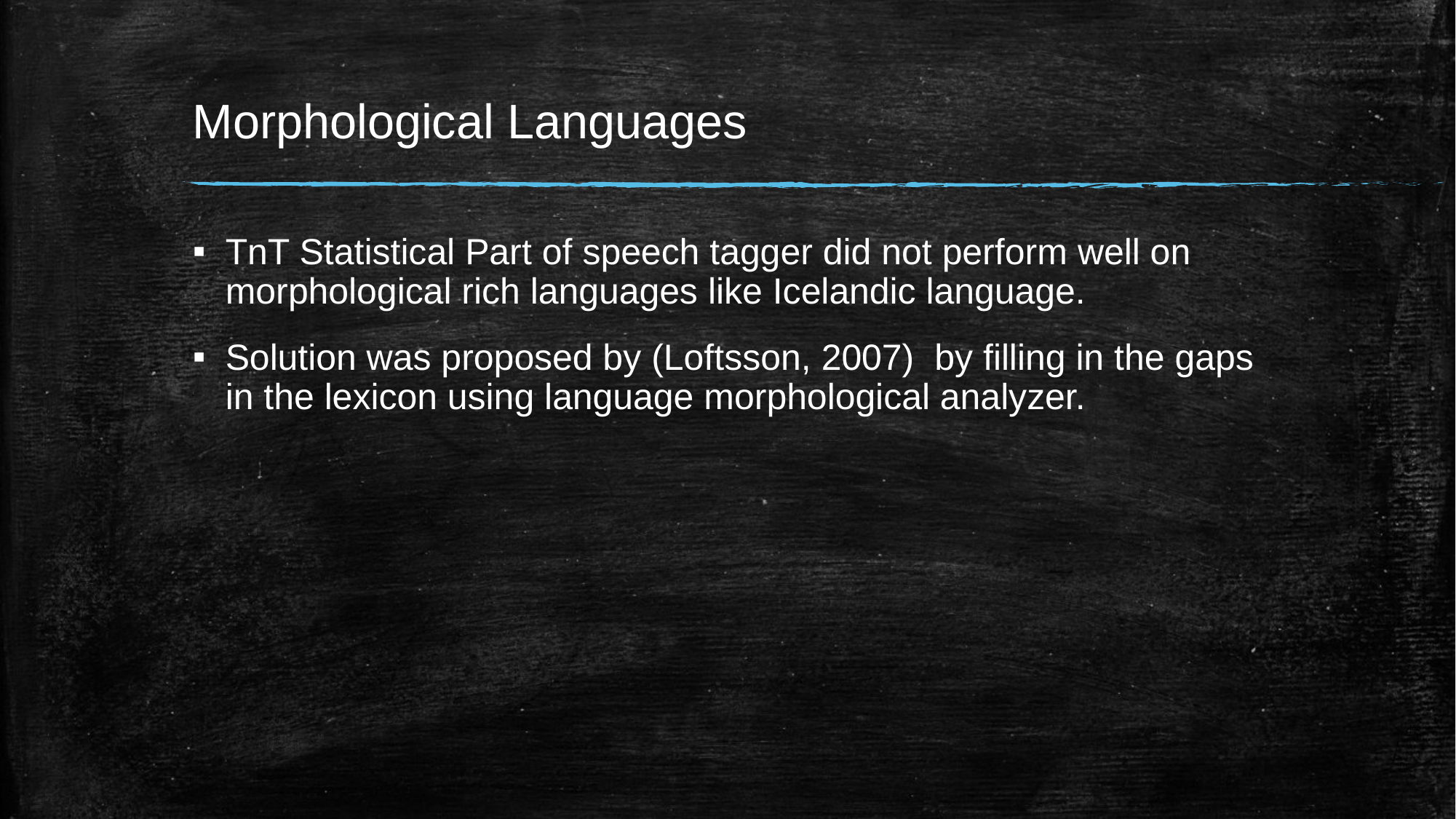

# Morphological Languages
TnT Statistical Part of speech tagger did not perform well on morphological rich languages like Icelandic language.
Solution was proposed by (Loftsson, 2007)  by filling in the gaps in the lexicon using language morphological analyzer.